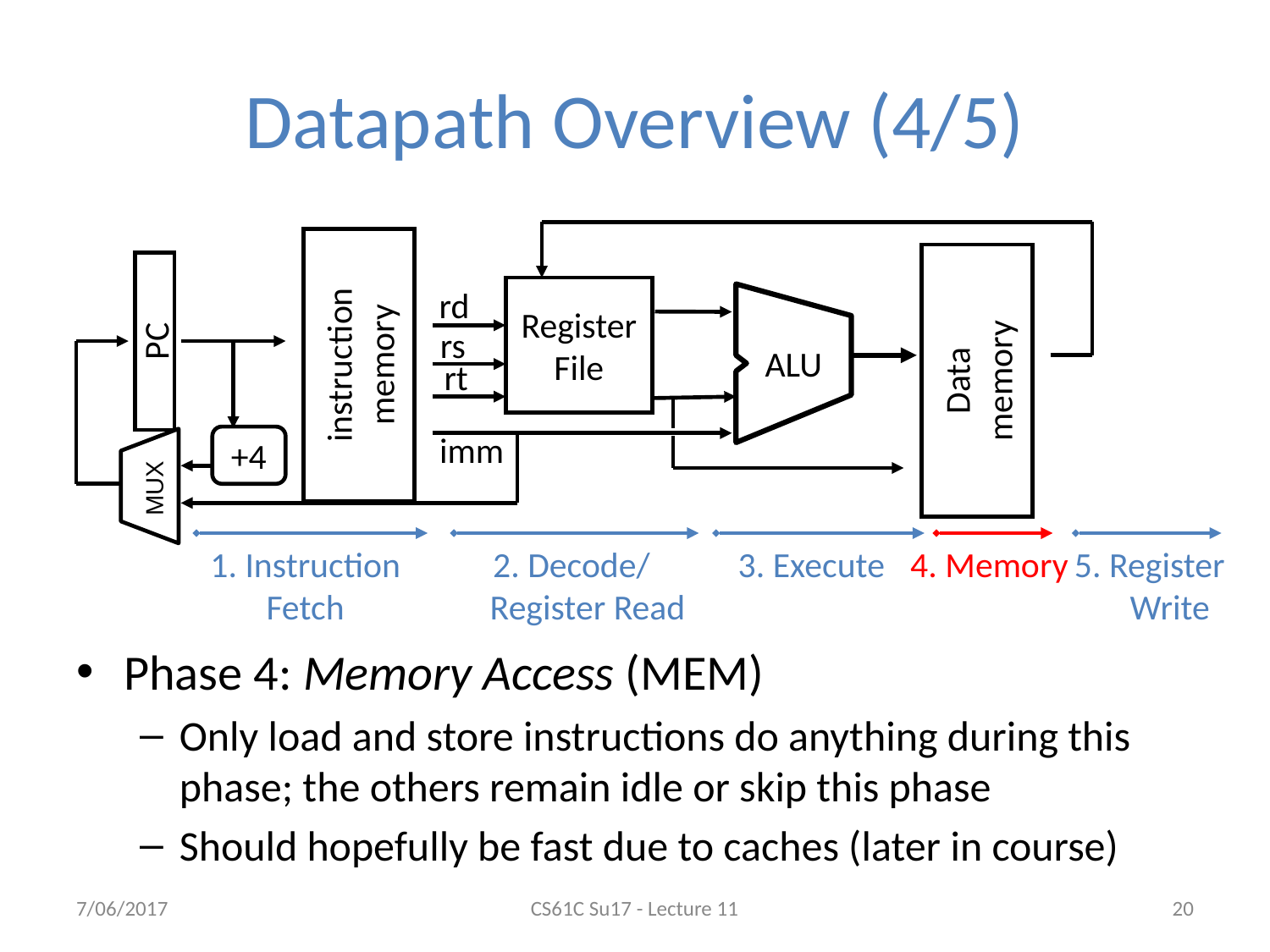

# Datapath Overview (4/5)
Register
File
rd
instruction
memory
PC
rs
Data
memory
rt
+4
imm
MUX
ALU
1. Instruction
Fetch
2. Decode/
    Register Read
3. Execute
4. Memory
5. Register
     Write
Phase 4: Memory Access (MEM)
Only load and store instructions do anything during this phase; the others remain idle or skip this phase
Should hopefully be fast due to caches (later in course)
7/06/2017
CS61C Su17 - Lecture 11
20